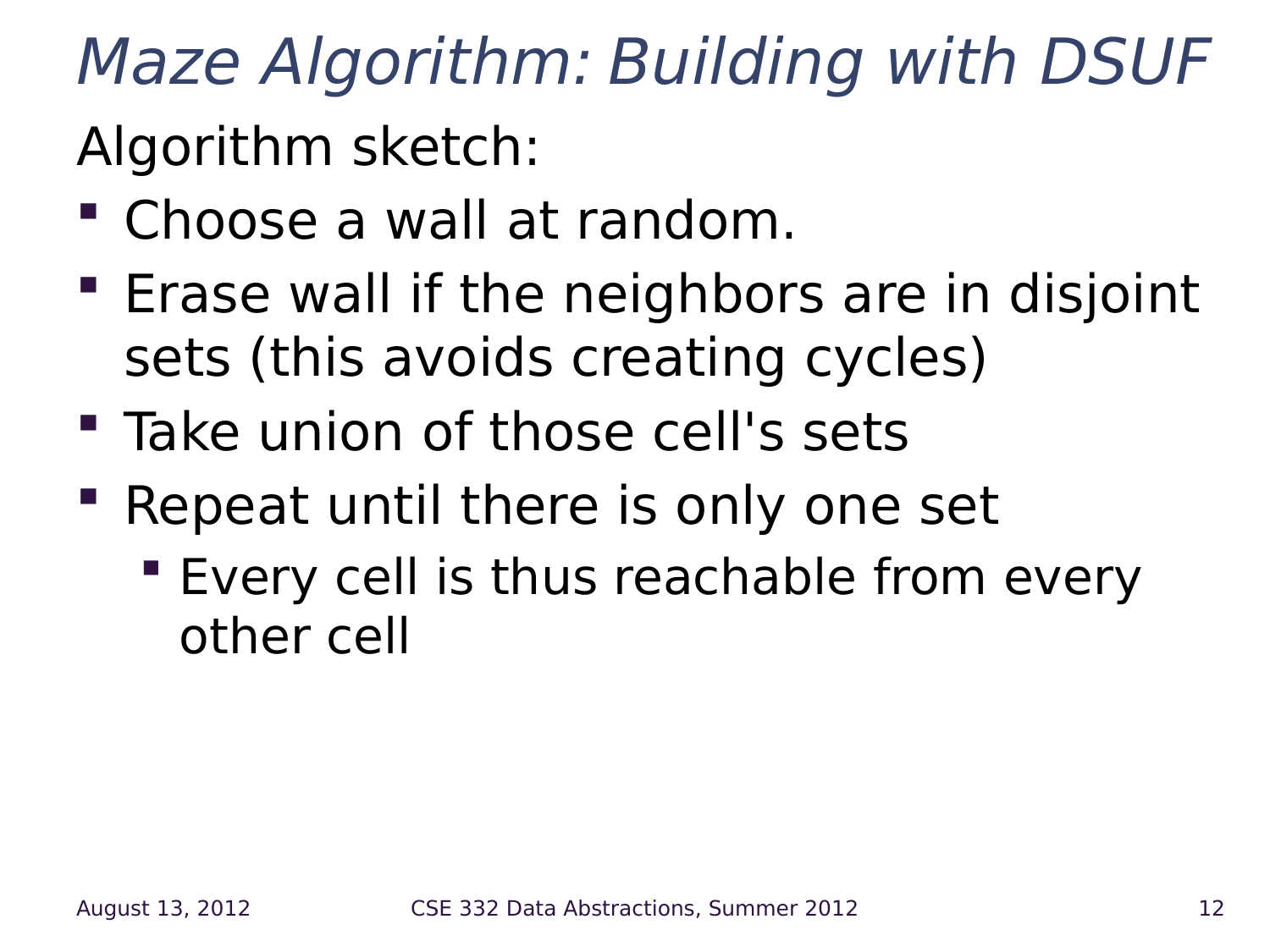

# Maze Algorithm: Building with DSUF
Algorithm sketch:
Choose a wall at random.
Erase wall if the neighbors are in disjoint sets (this avoids creating cycles)
Take union of those cell's sets
Repeat until there is only one set
Every cell is thus reachable from every other cell

August 13, 2012
CSE 332 Data Abstractions, Summer 2012
12